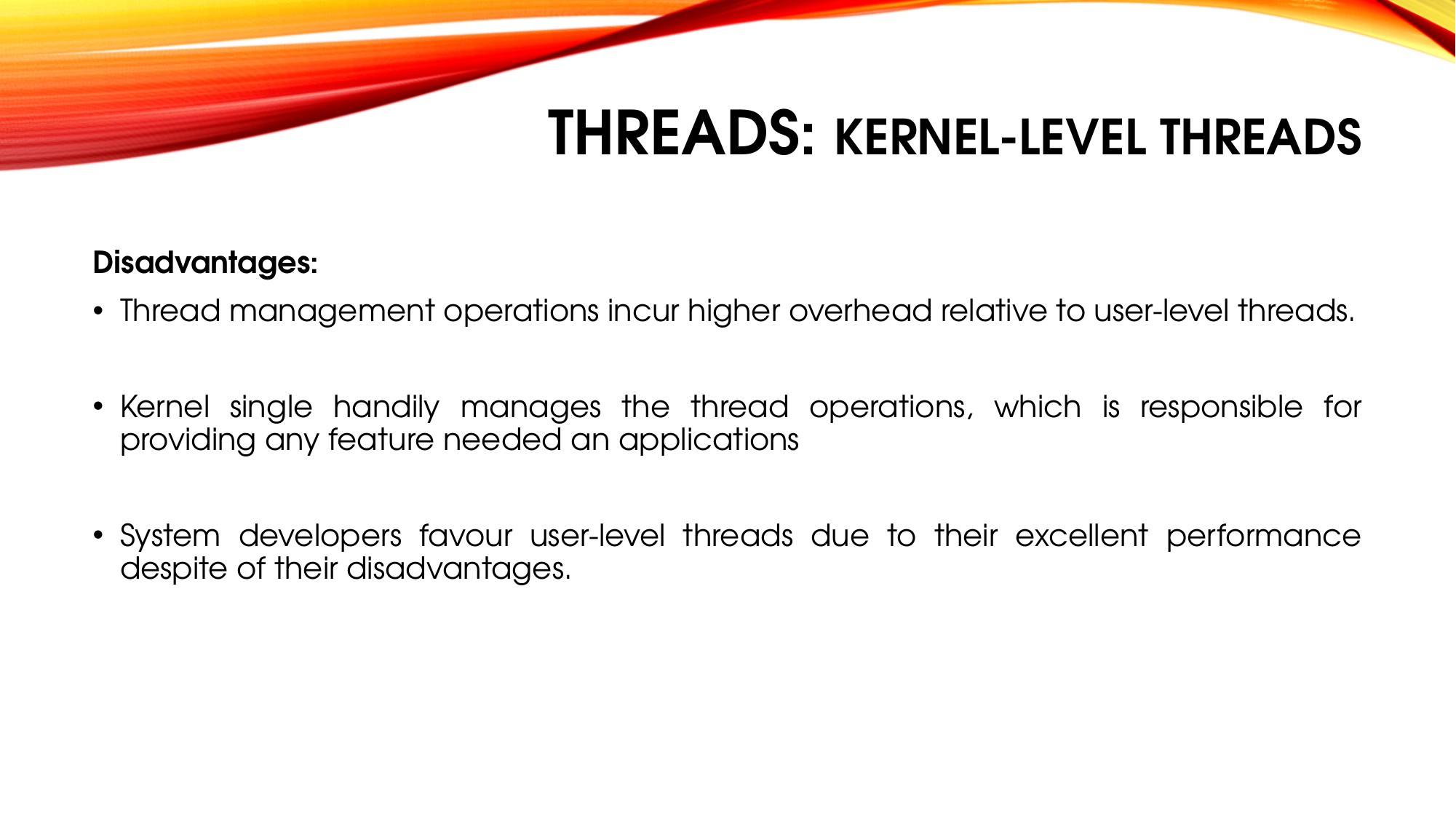

# Threads: Kernel-Level threads

Disadvantages:
Thread management operations incur higher overhead relative to user-level threads.

Kernel single handily manages the thread operations, which is responsible for providing any feature needed an applications

System developers favour user-level threads due to their excellent performance despite of their disadvantages.